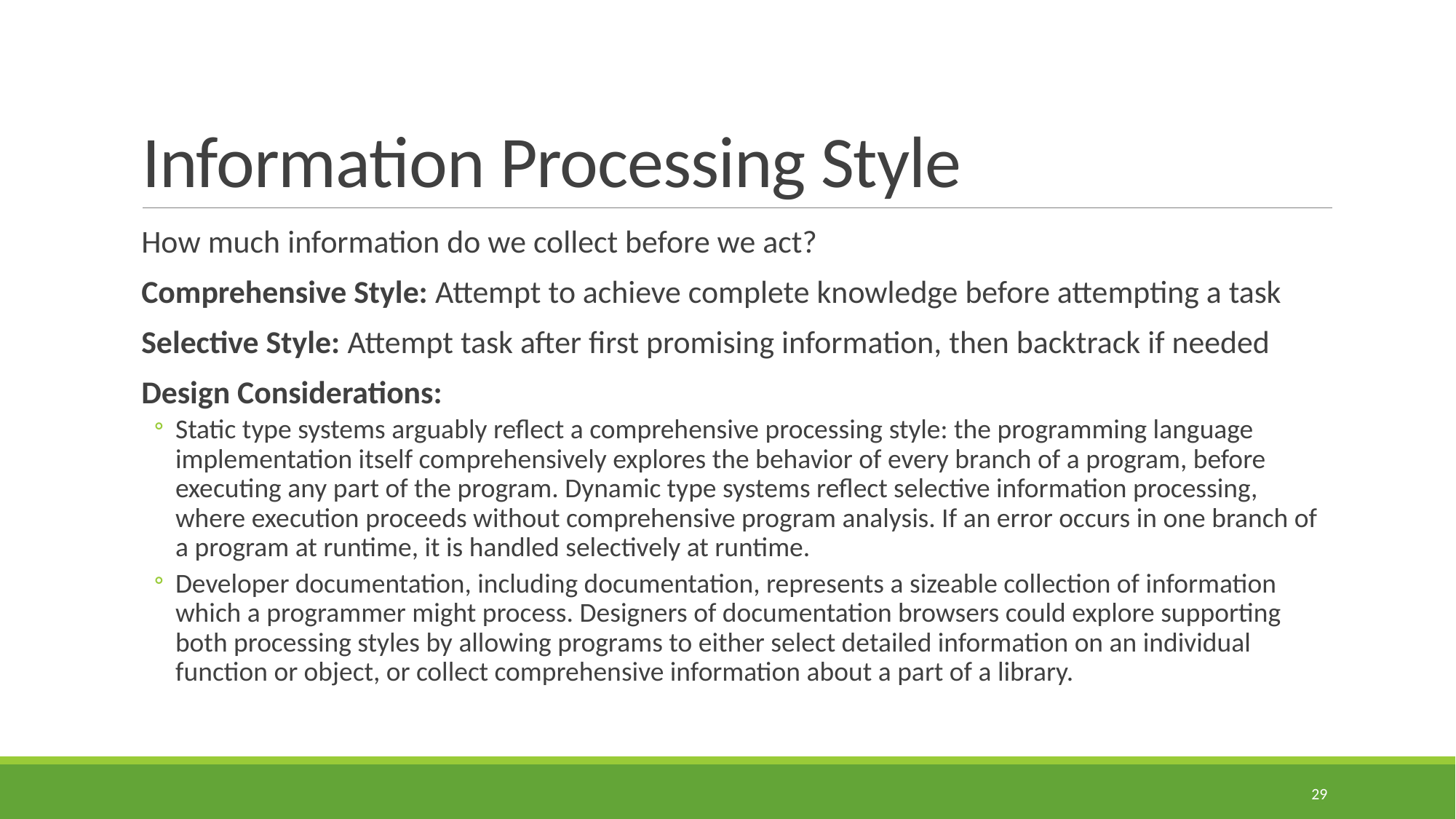

# Information Processing Style
How much information do we collect before we act?
Comprehensive Style: Attempt to achieve complete knowledge before attempting a task
Selective Style: Attempt task after first promising information, then backtrack if needed
Design Considerations:
Static type systems arguably reflect a comprehensive processing style: the programming language implementation itself comprehensively explores the behavior of every branch of a program, before executing any part of the program. Dynamic type systems reflect selective information processing, where execution proceeds without comprehensive program analysis. If an error occurs in one branch of a program at runtime, it is handled selectively at runtime.
Developer documentation, including documentation, represents a sizeable collection of information which a programmer might process. Designers of documentation browsers could explore supporting both processing styles by allowing programs to either select detailed information on an individual function or object, or collect comprehensive information about a part of a library.
29